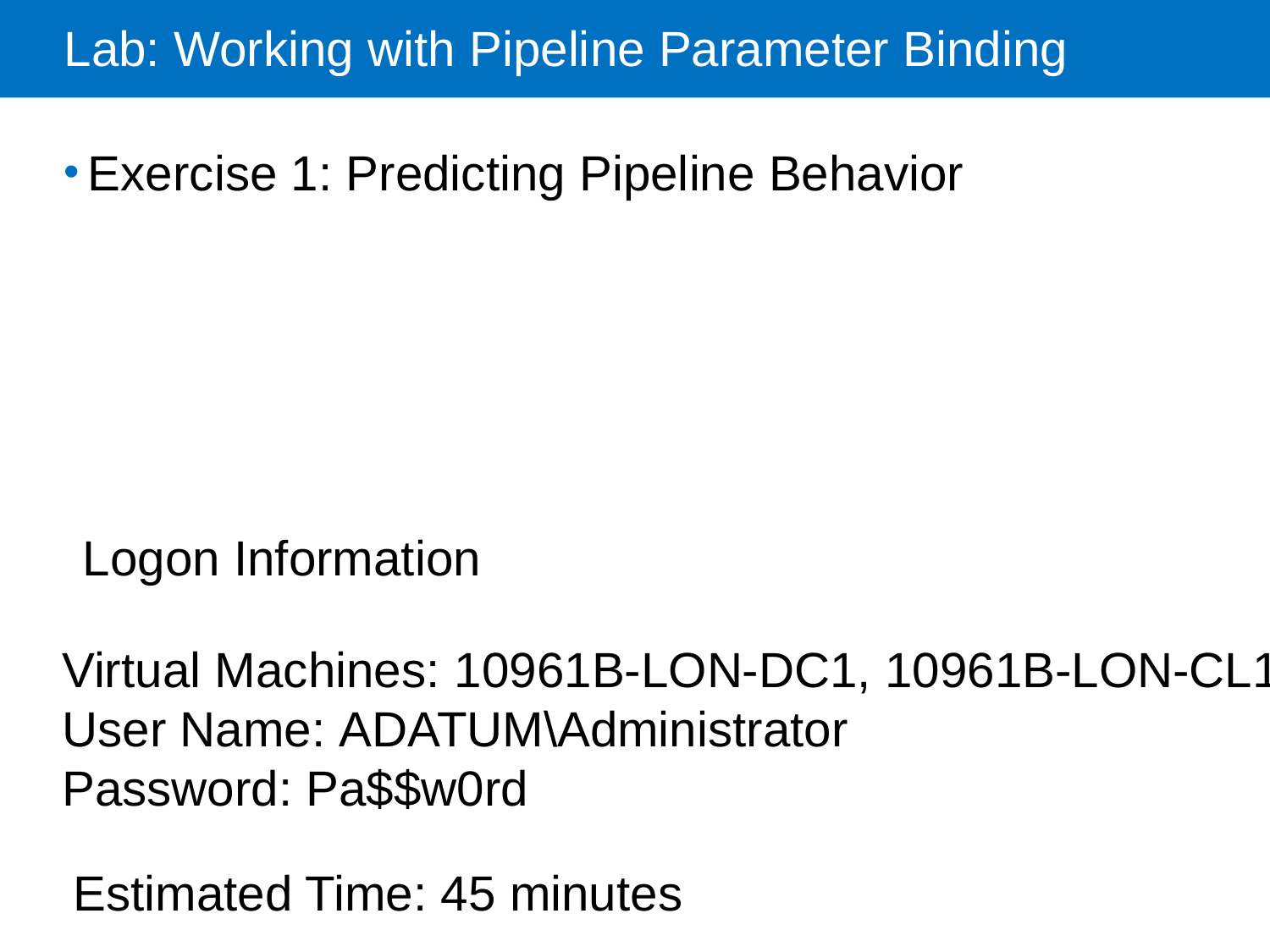

# Lab: Working with Pipeline Parameter Binding
Exercise 1: Predicting Pipeline Behavior
Logon Information

Virtual Machines: 10961B-LON-DC1, 10961B-LON-CL1
User Name: ADATUM\Administrator
Password: Pa$$w0rd
Estimated Time: 45 minutes